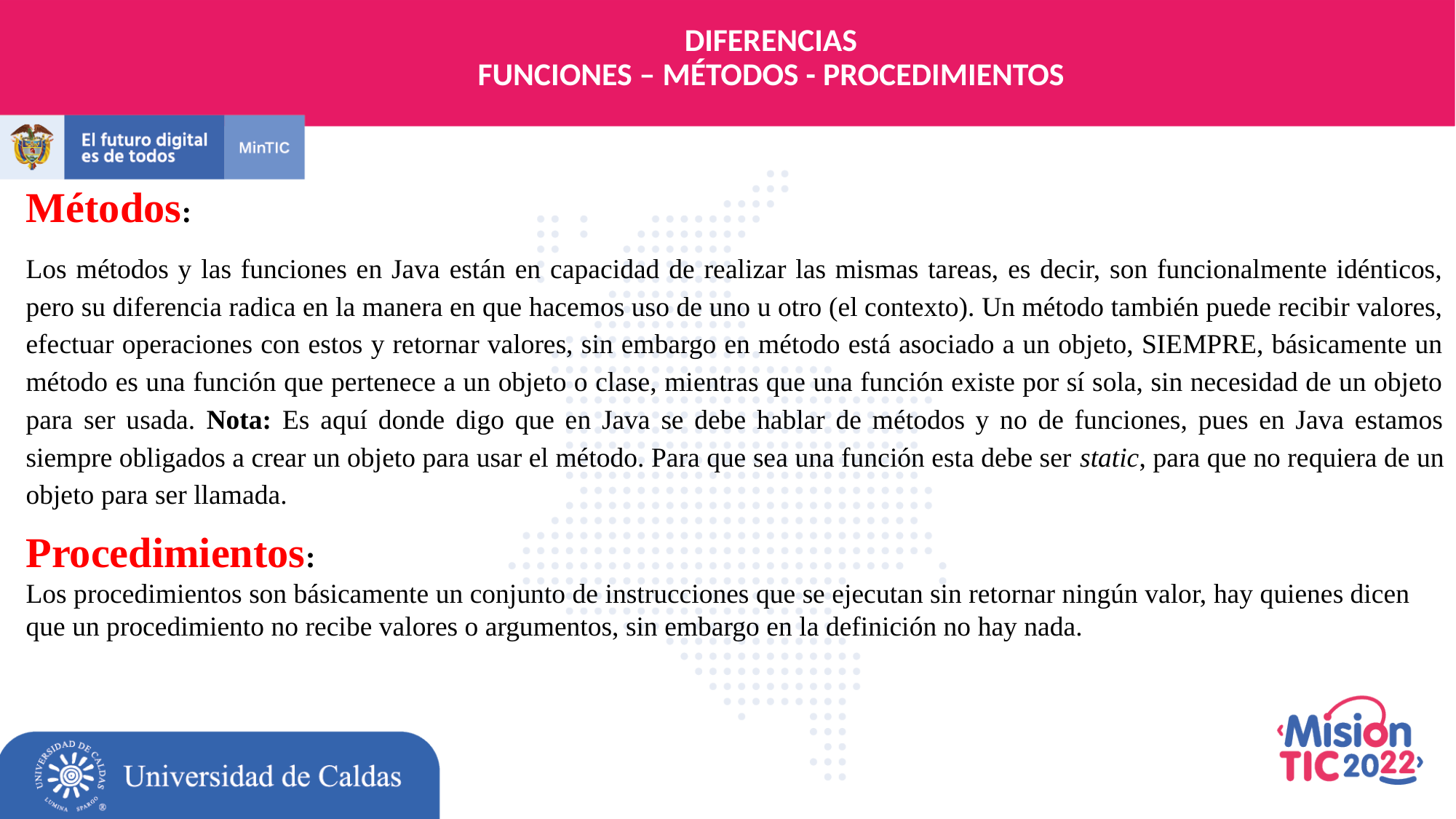

DIFERENCIAS
FUNCIONES – MÉTODOS - PROCEDIMIENTOS

Métodos:
Los métodos y las funciones en Java están en capacidad de realizar las mismas tareas, es decir, son funcionalmente idénticos, pero su diferencia radica en la manera en que hacemos uso de uno u otro (el contexto). Un método también puede recibir valores, efectuar operaciones con estos y retornar valores, sin embargo en método está asociado a un objeto, SIEMPRE, básicamente un método es una función que pertenece a un objeto o clase, mientras que una función existe por sí sola, sin necesidad de un objeto para ser usada. Nota: Es aquí donde digo que en Java se debe hablar de métodos y no de funciones, pues en Java estamos siempre obligados a crear un objeto para usar el método. Para que sea una función esta debe ser static, para que no requiera de un objeto para ser llamada.
Procedimientos:
Los procedimientos son básicamente un conjunto de instrucciones que se ejecutan sin retornar ningún valor, hay quienes dicen que un procedimiento no recibe valores o argumentos, sin embargo en la definición no hay nada.